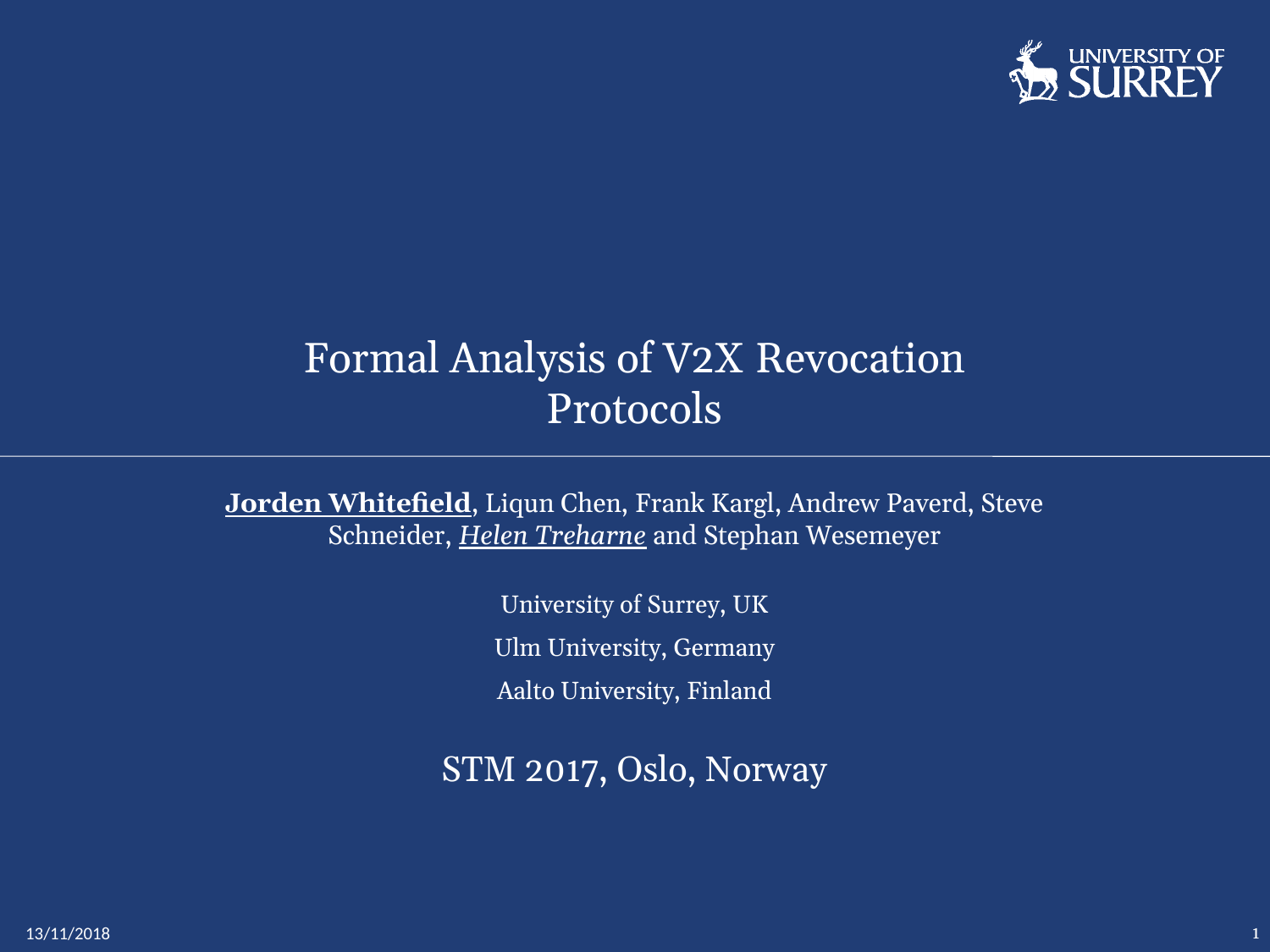

Formal Analysis of V2X Revocation Protocols
Jorden Whitefield, Liqun Chen, Frank Kargl, Andrew Paverd, Steve Schneider, Helen Treharne and Stephan Wesemeyer
University of Surrey, UK
Ulm University, Germany
Aalto University, Finland
STM 2017, Oslo, Norway
13/11/2018
1